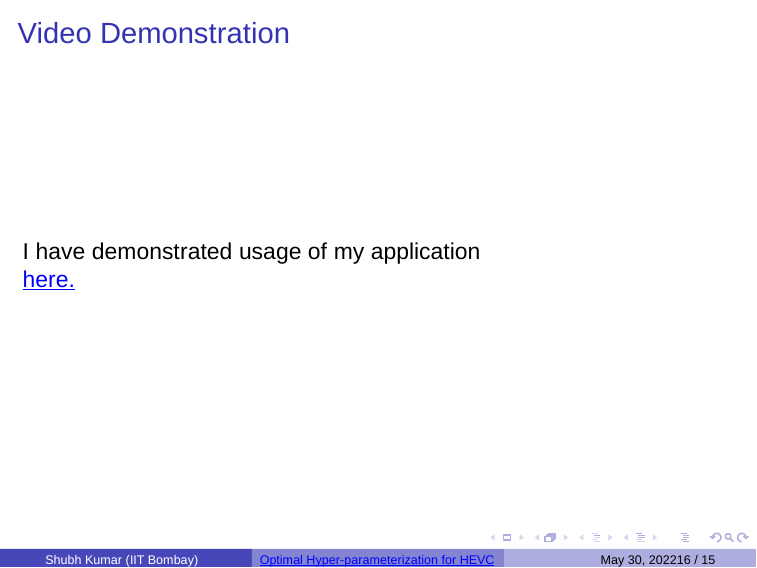

Video Demonstration
I have demonstrated usage of my application here.
Shubh Kumar (IIT Bombay)
Optimal Hyper-parameterization for HEVC
May 30, 202216 / 15